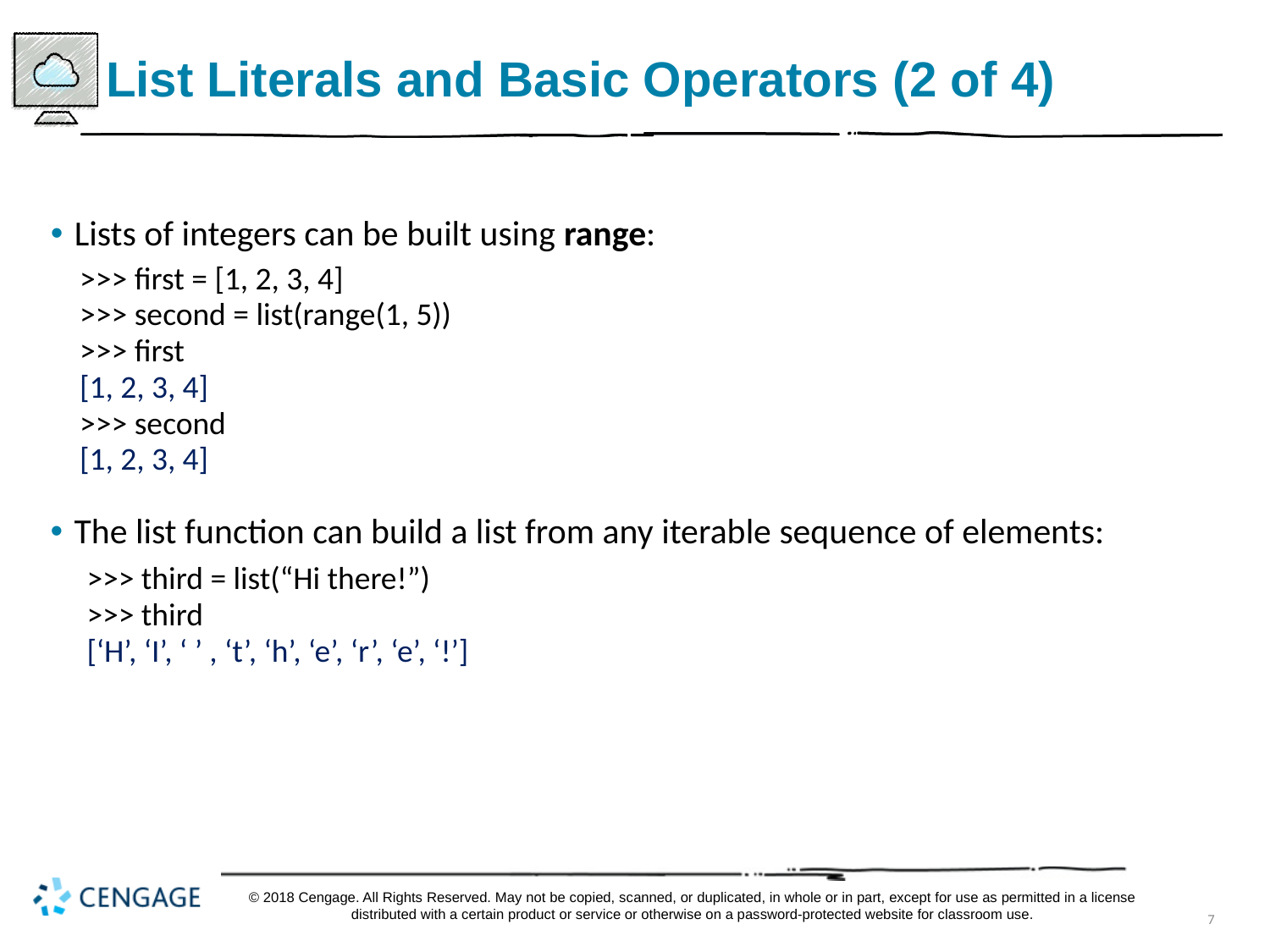

# List Literals and Basic Operators (2 of 4)
Lists of integers can be built using range:
>>> first = [1, 2, 3, 4]
>>> second = list(range(1, 5))
>>> first
[1, 2, 3, 4]
>>> second
[1, 2, 3, 4]
The list function can build a list from any iterable sequence of elements:
>>> third = list(“Hi there!”)
>>> third
[‘H’, ‘I’, ‘ ’ , ‘t’, ‘h’, ‘e’, ‘r’, ‘e’, ‘!’]
© 2018 Cengage. All Rights Reserved. May not be copied, scanned, or duplicated, in whole or in part, except for use as permitted in a license distributed with a certain product or service or otherwise on a password-protected website for classroom use.